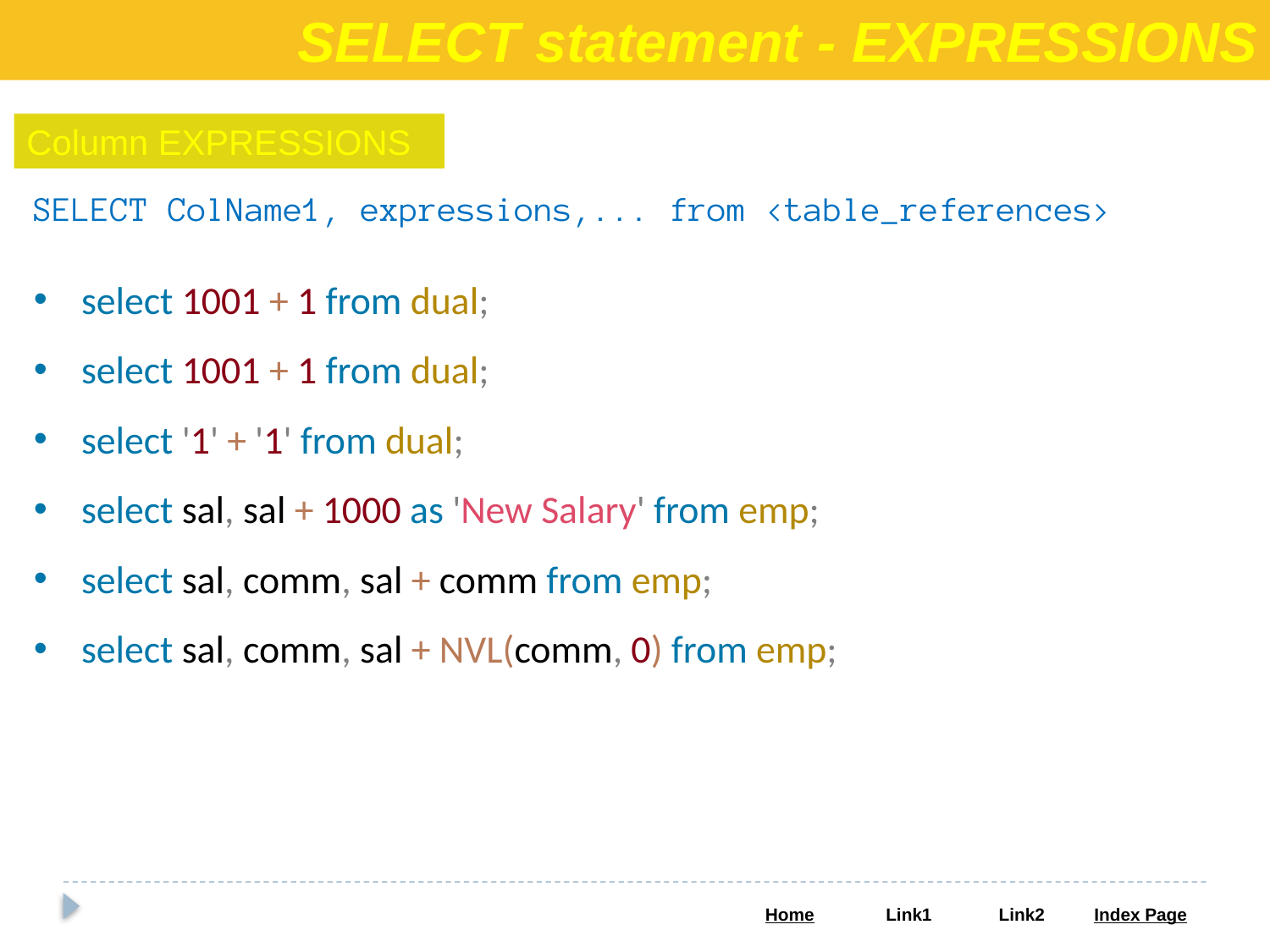

SELECT statement - EXPRESSIONS
Column EXPRESSIONS
SELECT ColName1, expressions,... from <table_references>
select 1001 + 1 from dual;
select 1001 + 1 from dual;
select '1' + '1' from dual;
select sal, sal + 1000 as 'New Salary' from emp;
select sal, comm, sal + comm from emp;
select sal, comm, sal + NVL(comm, 0) from emp;